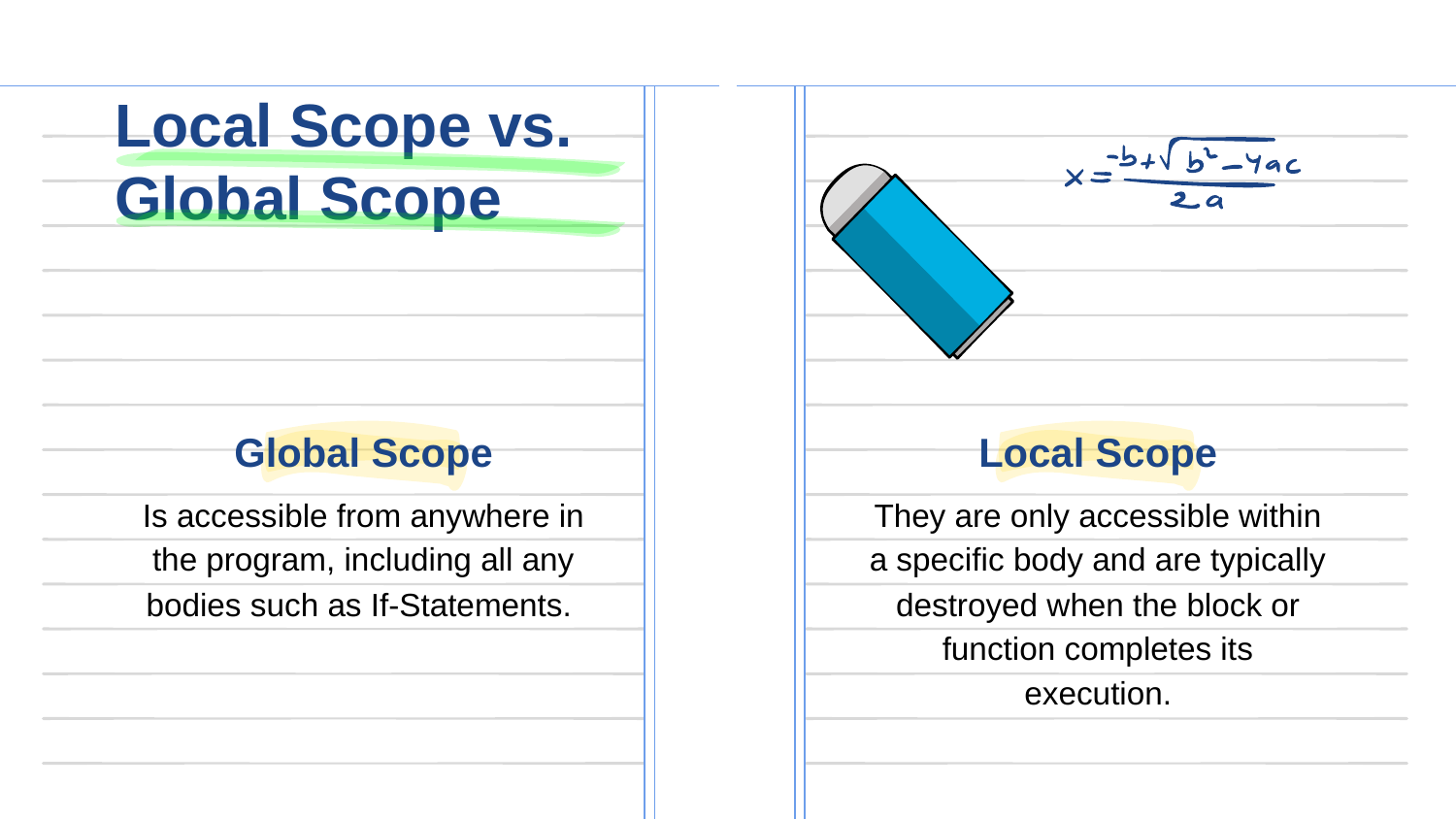

# Local Scope vs. Global Scope

Global Scope
Local Scope
They are only accessible within a specific body and are typically destroyed when the block or function completes its execution.
Is accessible from anywhere in the program, including all any bodies such as If-Statements.